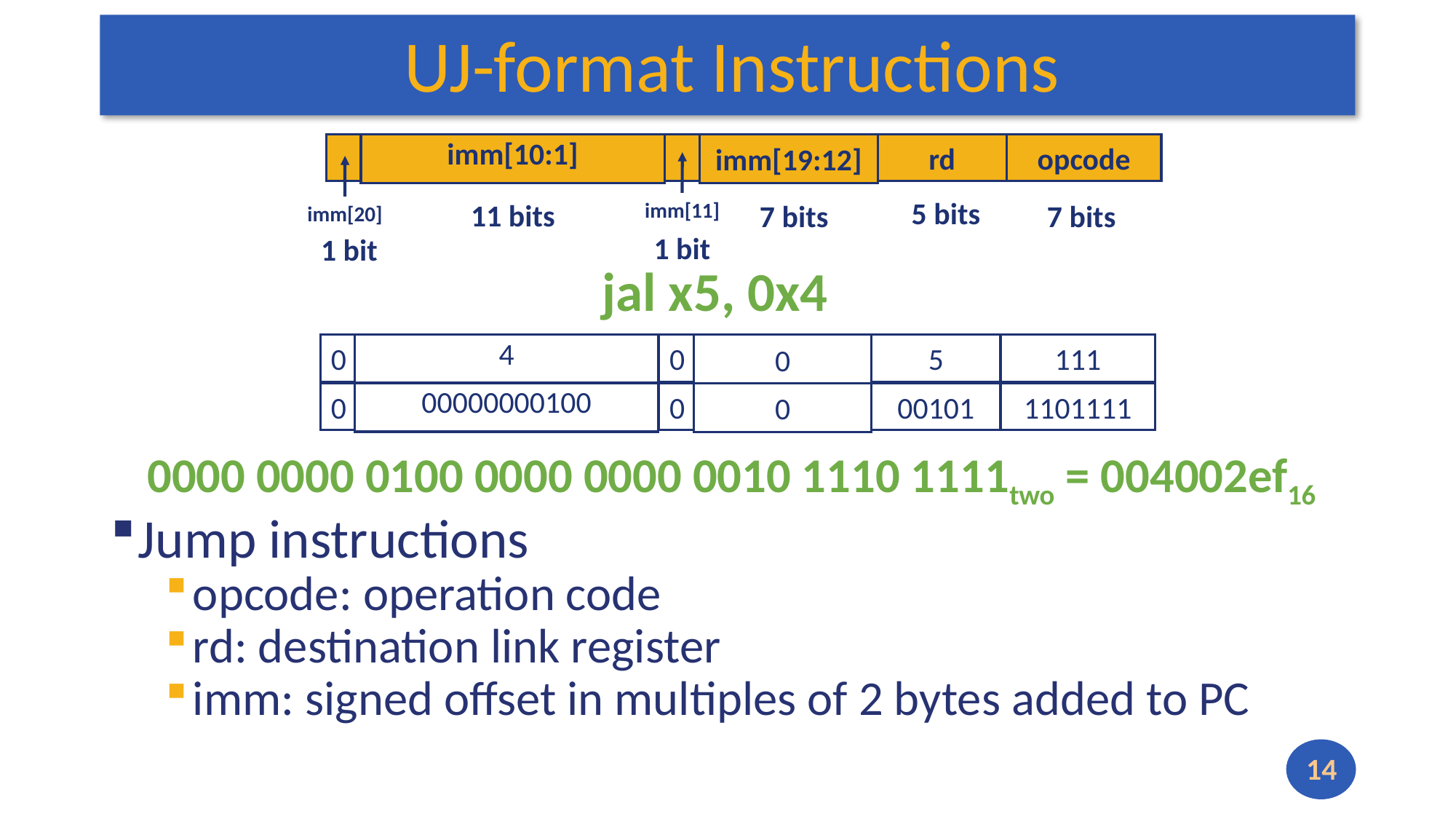

# UJ-format Instructions

imm[10:1]

rd
opcode
imm[19:12]
5 bits
11 bits
7 bits
7 bits
imm[11]
imm[20]
1 bit
1 bit
jal x5, 0x4
0
4
0
5
111
0
0
00000000100
0
00101
1101111
0
0000 0000 0100 0000 0000 0010 1110 1111two = 004002ef16
Jump instructions
opcode: operation code
rd: destination link register
imm: signed offset in multiples of 2 bytes added to PC
14